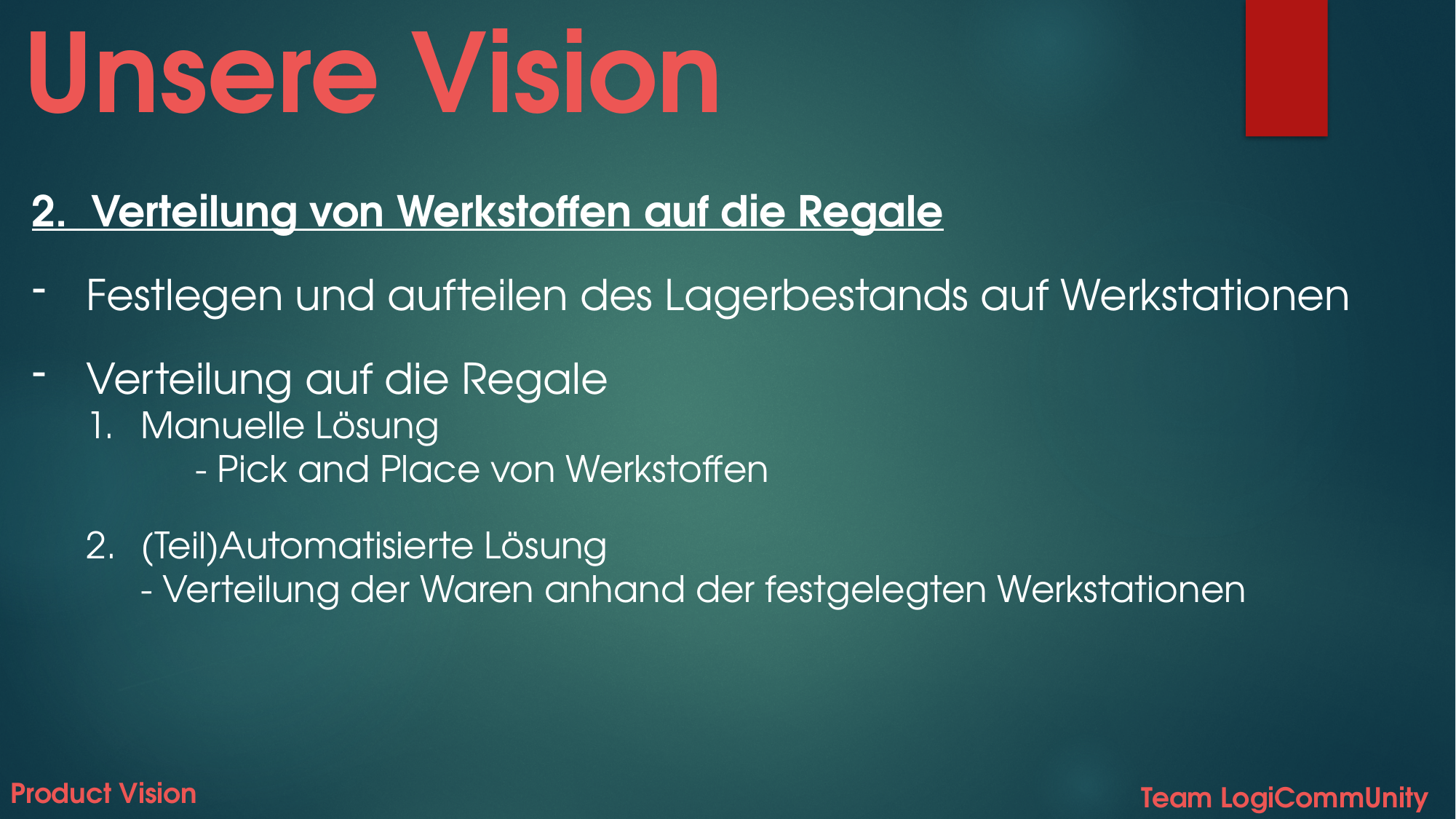

# Unsere Vision
2.  Verteilung von Werkstoffen auf die Regale

Festlegen und aufteilen des Lagerbestands auf Werkstationen

Verteilung auf die Regale
Manuelle Lösung
	- Pick and Place von Werkstoffen

(Teil)Automatisierte Lösung
- Verteilung der Waren anhand der festgelegten Werkstationen
Product Vision
Team LogiCommUnity